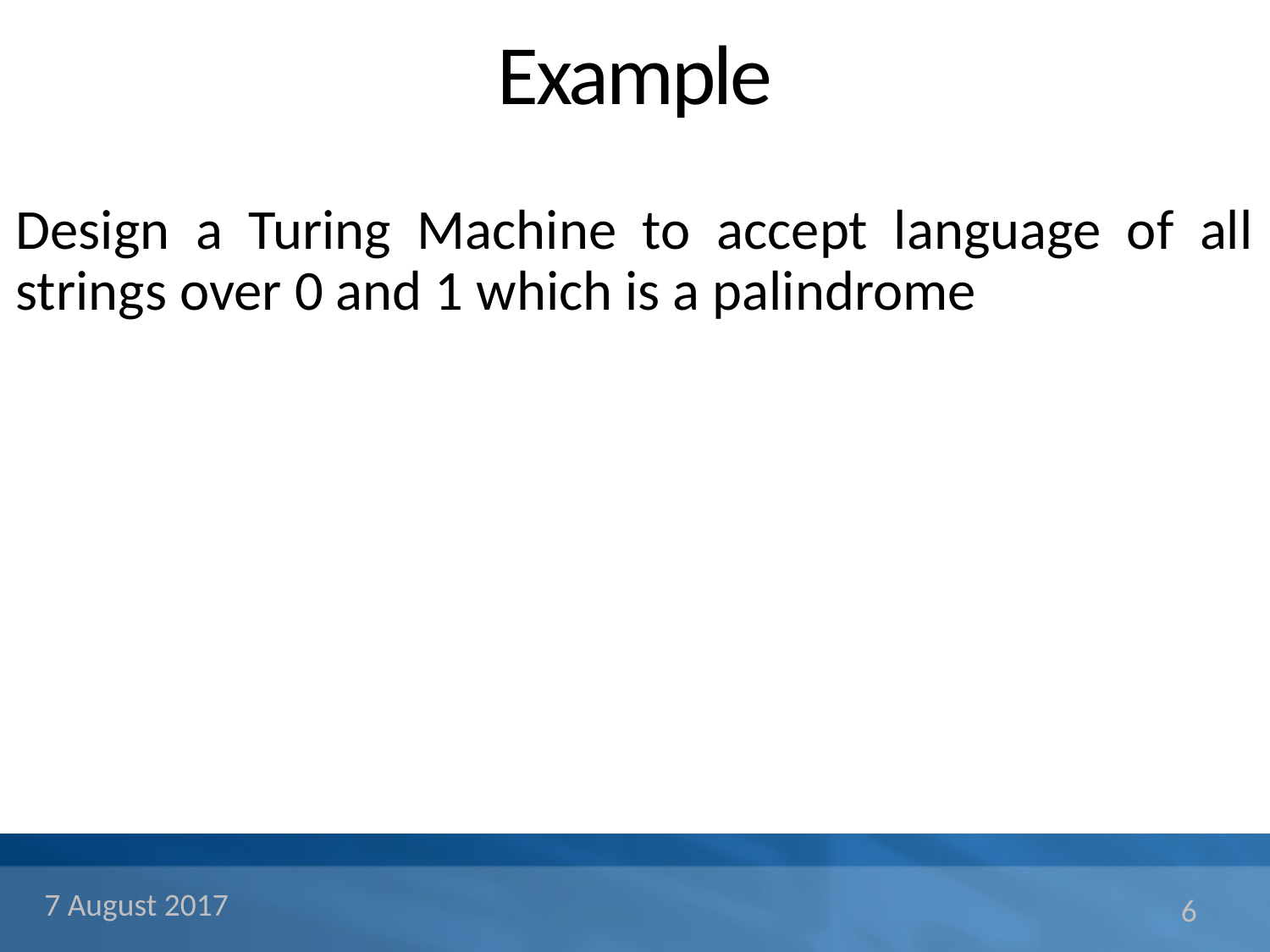

# Example
Design a Turing Machine to accept language of all strings over 0 and 1 which is a palindrome